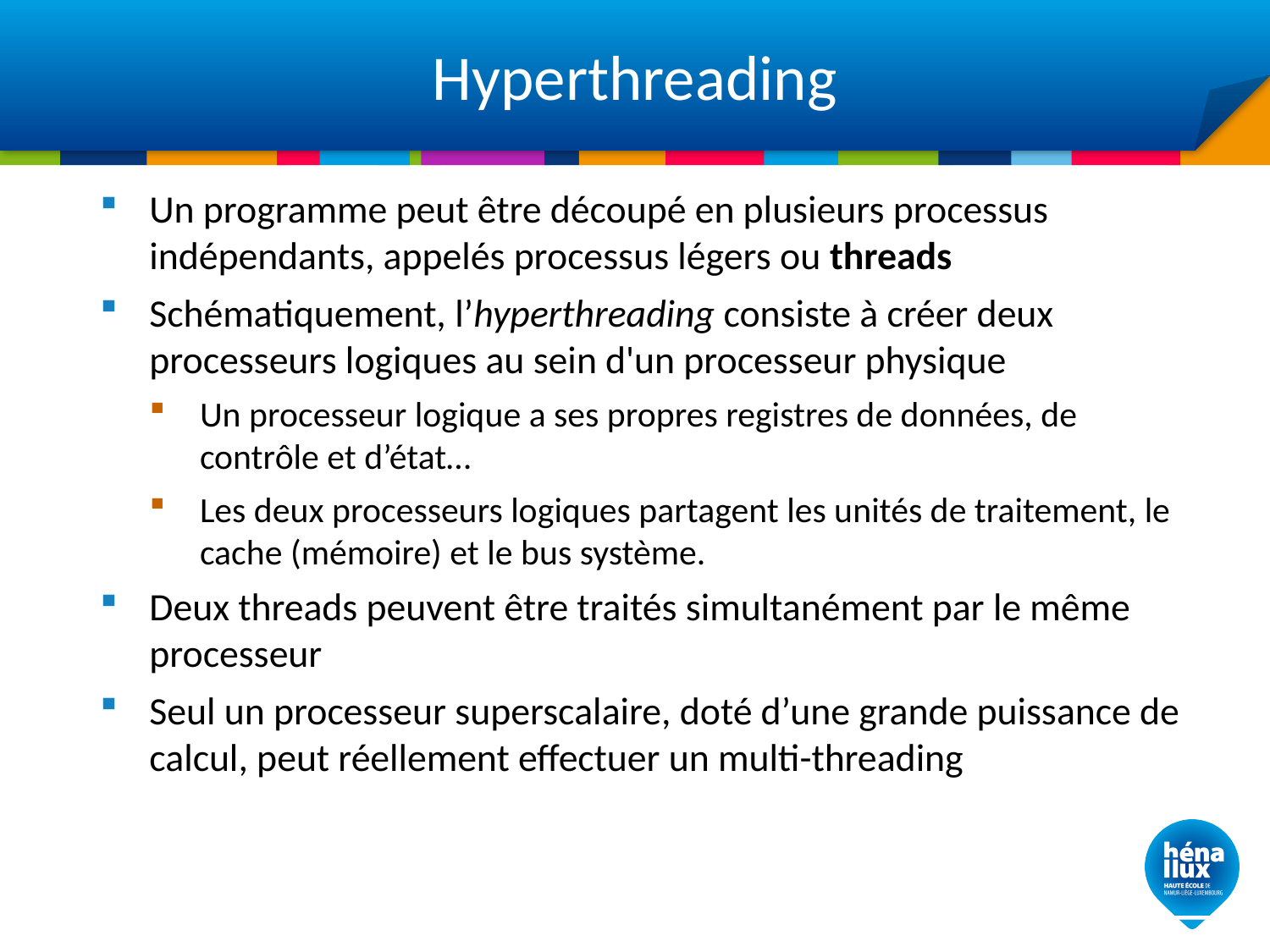

# Hyperthreading
Un programme peut être découpé en plusieurs processus indépendants, appelés processus légers ou threads
Schématiquement, l’hyperthreading consiste à créer deux processeurs logiques au sein d'un processeur physique
Un processeur logique a ses propres registres de données, de contrôle et d’état…
Les deux processeurs logiques partagent les unités de traitement, le cache (mémoire) et le bus système.
Deux threads peuvent être traités simultanément par le même processeur
Seul un processeur superscalaire, doté d’une grande puissance de calcul, peut réellement effectuer un multi-threading